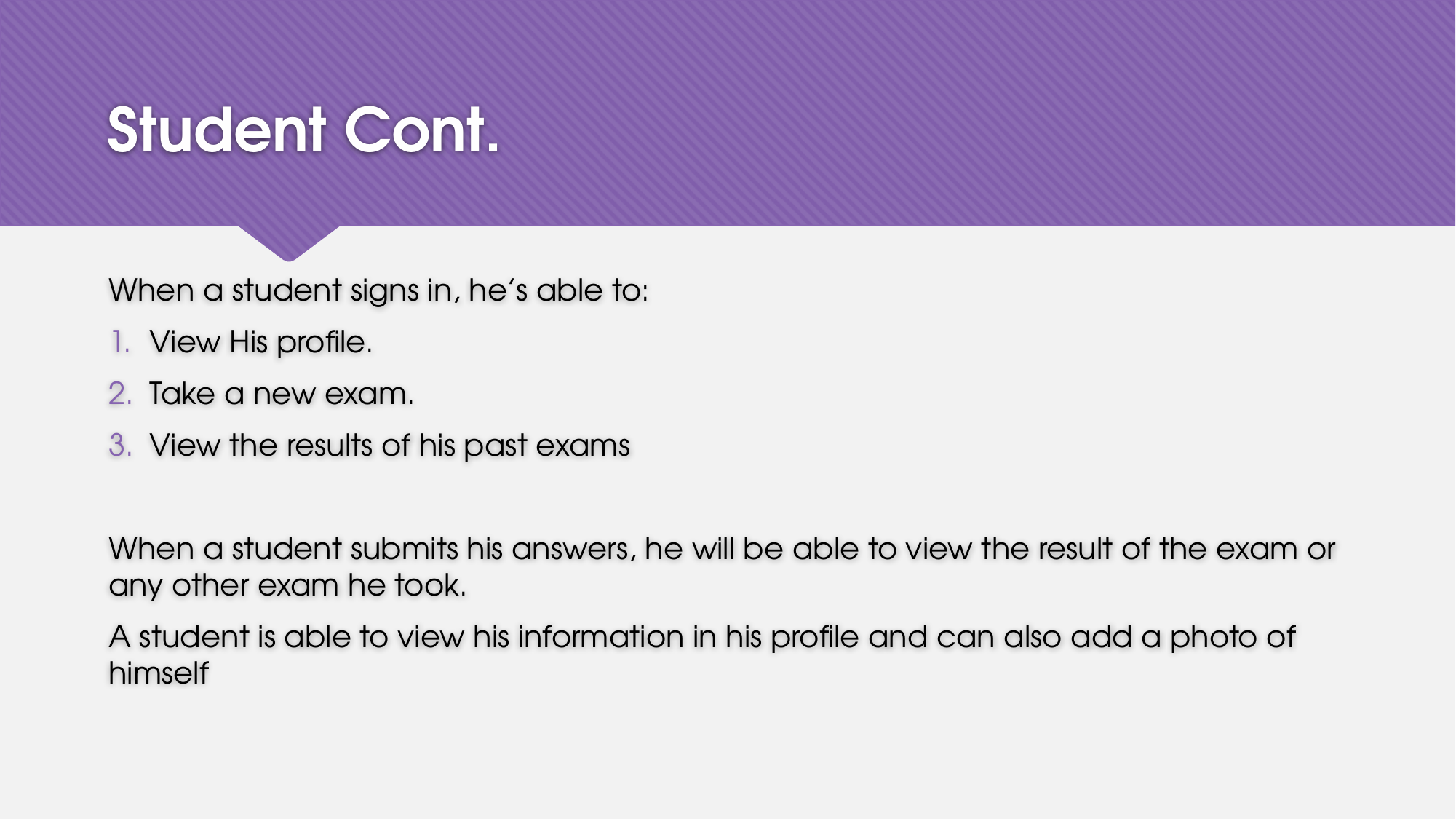

# Student Cont.
When a student signs in, he’s able to:
View His profile.
Take a new exam.
View the results of his past exams

When a student submits his answers, he will be able to view the result of the exam or any other exam he took.
A student is able to view his information in his profile and can also add a photo of himself